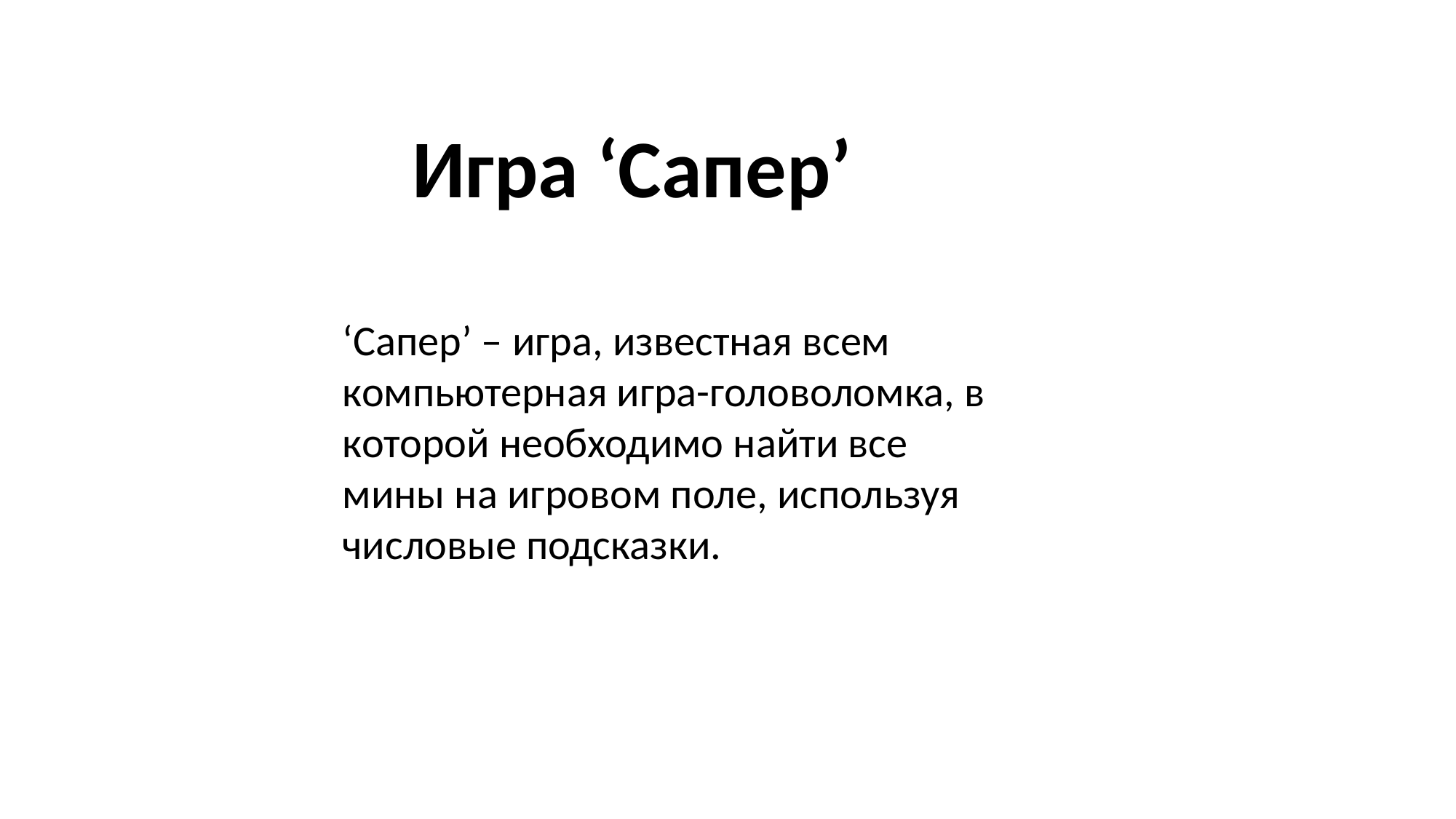

Игра ‘Сапер’
‘Сапер’ – игра, известная всем компьютерная игра-головоломка, в которой необходимо найти все мины на игровом поле, используя числовые подсказки.